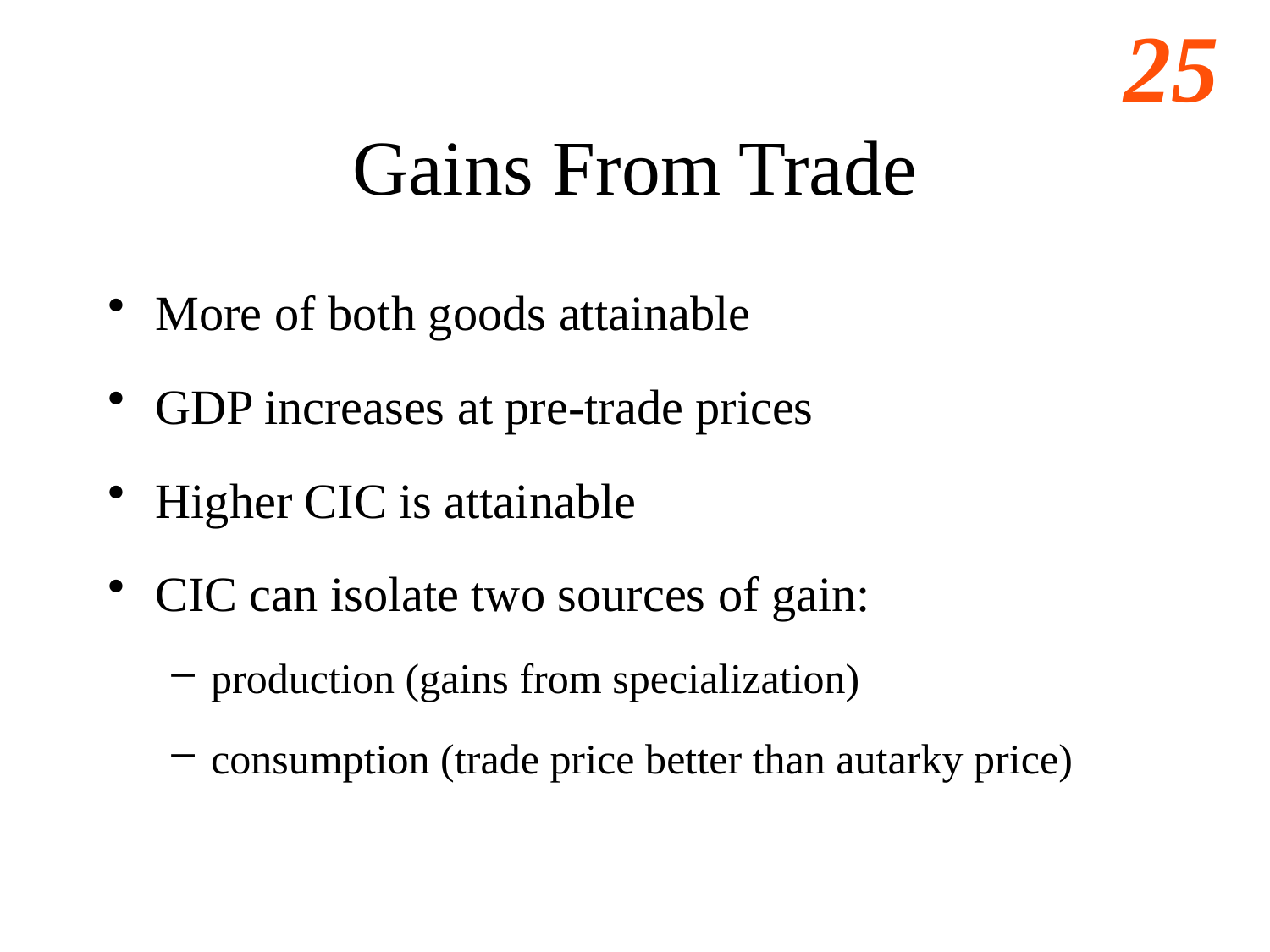

# Gains From Trade
More of both goods attainable
GDP increases at pre-trade prices
Higher CIC is attainable
CIC can isolate two sources of gain:
production (gains from specialization)
consumption (trade price better than autarky price)